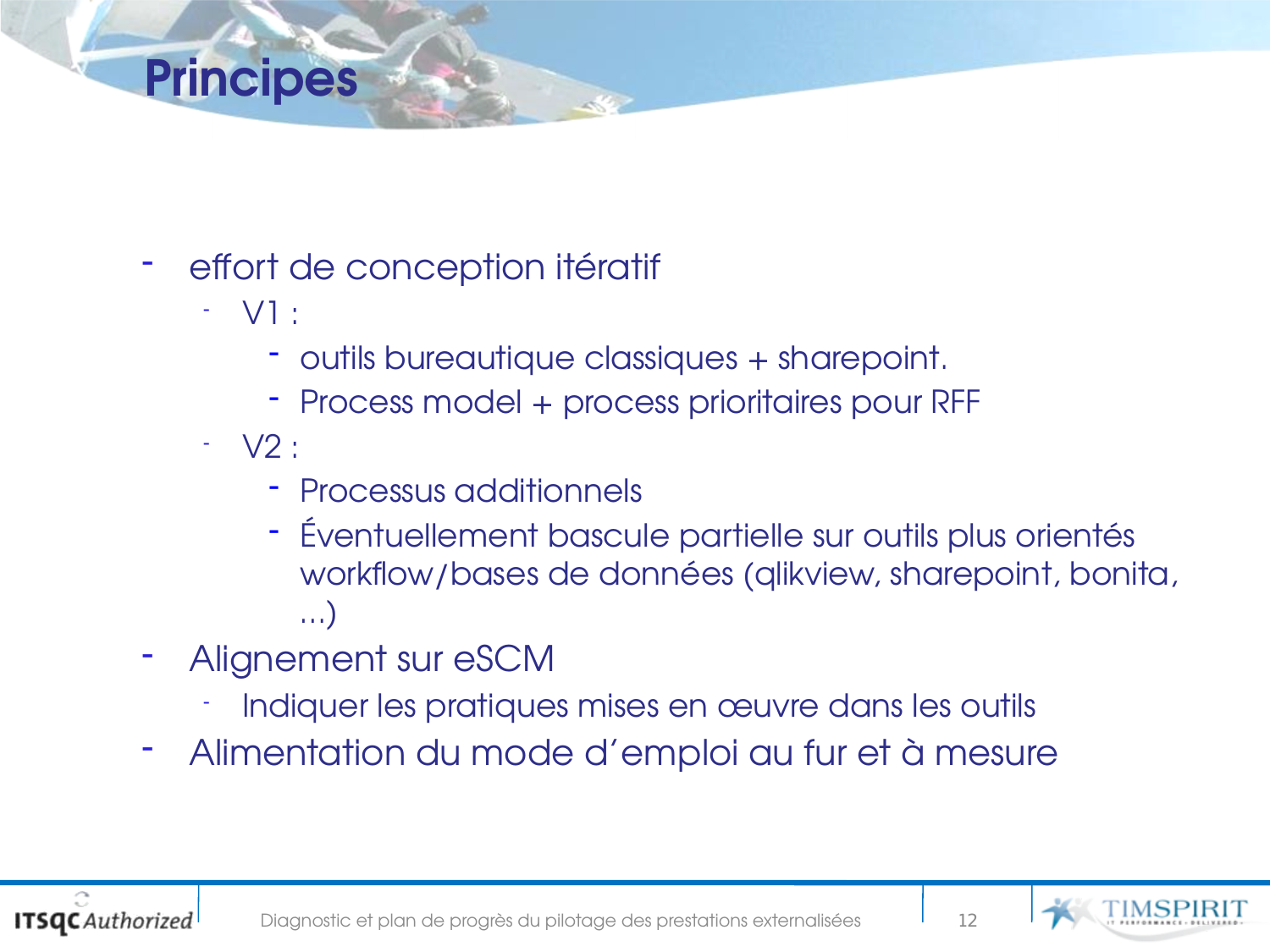

# Principes

effort de conception itératif
V1 :
outils bureautique classiques + sharepoint.
Process model + process prioritaires pour RFF
V2 :
Processus additionnels
Éventuellement bascule partielle sur outils plus orientés workflow/bases de données (qlikview, sharepoint, bonita, …)
Alignement sur eSCM
Indiquer les pratiques mises en œuvre dans les outils
Alimentation du mode d’emploi au fur et à mesure

Diagnostic et plan de progrès du pilotage des prestations externalisées
12